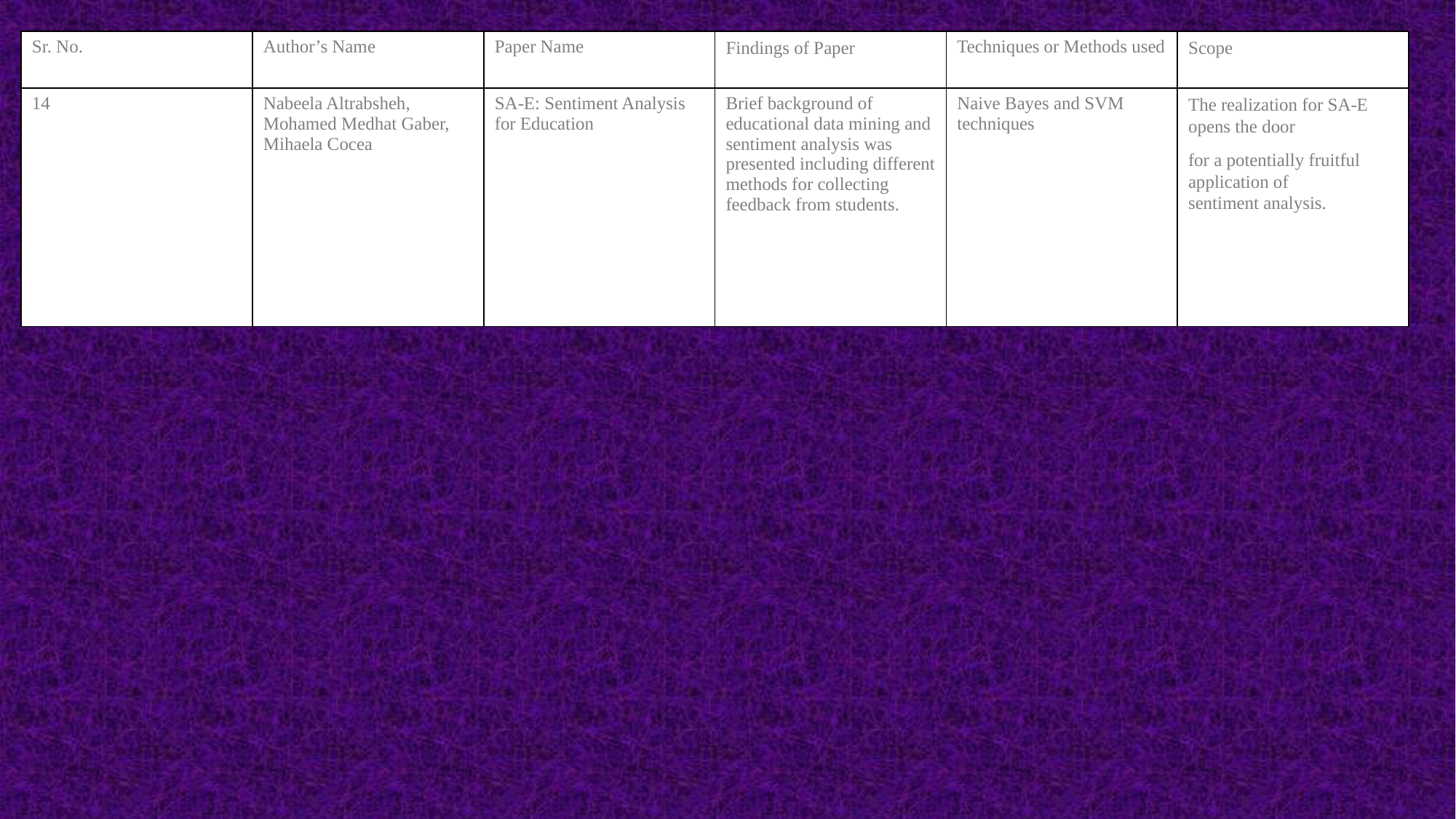

| Sr. No. | Author’s Name | Paper Name | Findings of Paper | Techniques or Methods used | Scope |
| --- | --- | --- | --- | --- | --- |
| 14 | Nabeela Altrabsheh, Mohamed Medhat Gaber, Mihaela Cocea | SA-E: Sentiment Analysis for Education | Brief background of educational data mining and sentiment analysis was presented including different methods for collecting feedback from students. | Naive Bayes and SVM techniques | The realization for SA-E opens the door for a potentially fruitful application of sentiment analysis. |